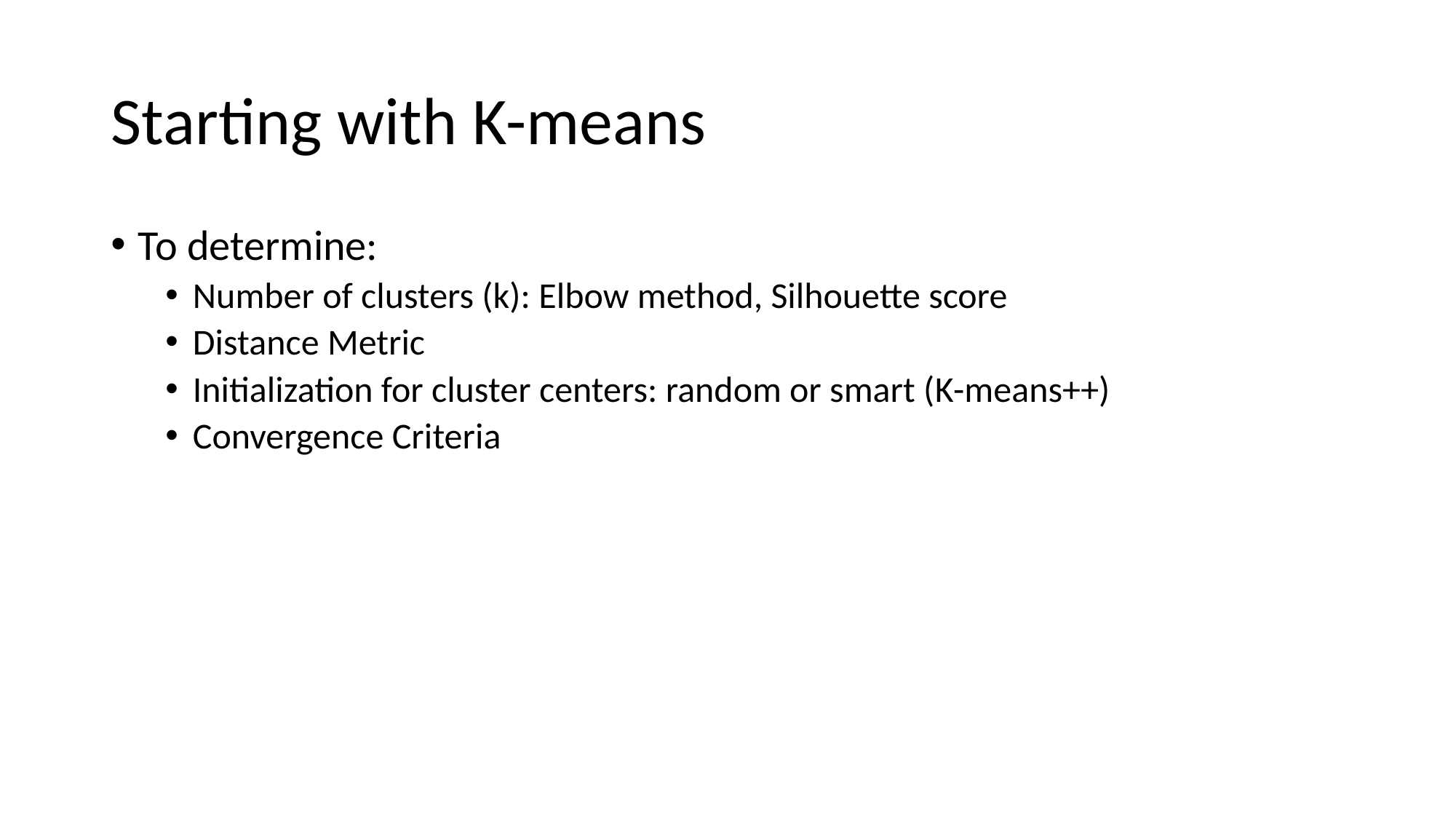

# Starting with K-means
To determine:
Number of clusters (k): Elbow method, Silhouette score
Distance Metric
Initialization for cluster centers: random or smart (K-means++)
Convergence Criteria